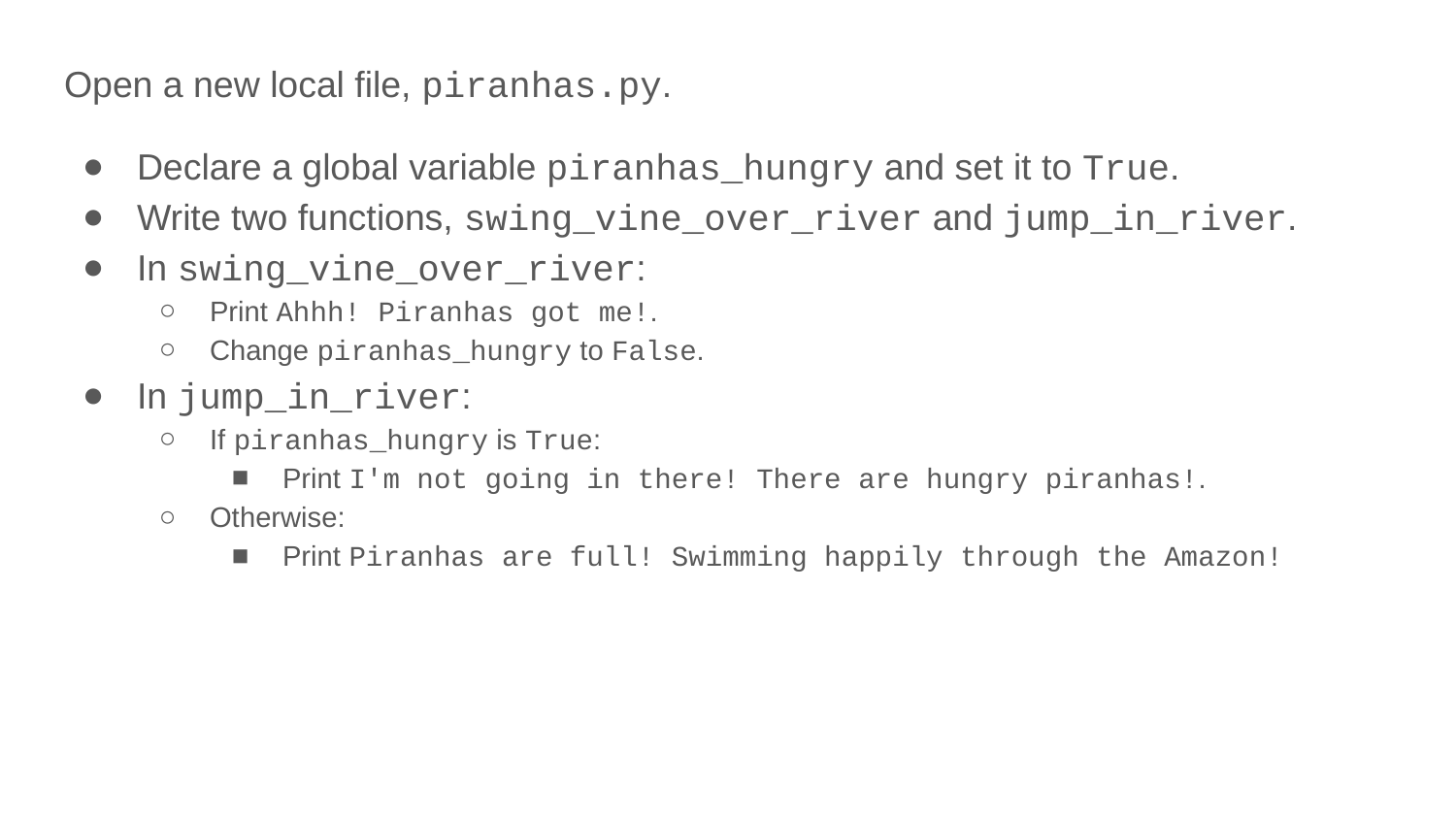

Open a new local file, piranhas.py.
Declare a global variable piranhas_hungry and set it to True.
Write two functions, swing_vine_over_river and jump_in_river.
In swing_vine_over_river:
Print Ahhh! Piranhas got me!.
Change piranhas_hungry to False.
In jump_in_river:
If piranhas_hungry is True:
Print I'm not going in there! There are hungry piranhas!.
Otherwise:
Print Piranhas are full! Swimming happily through the Amazon!